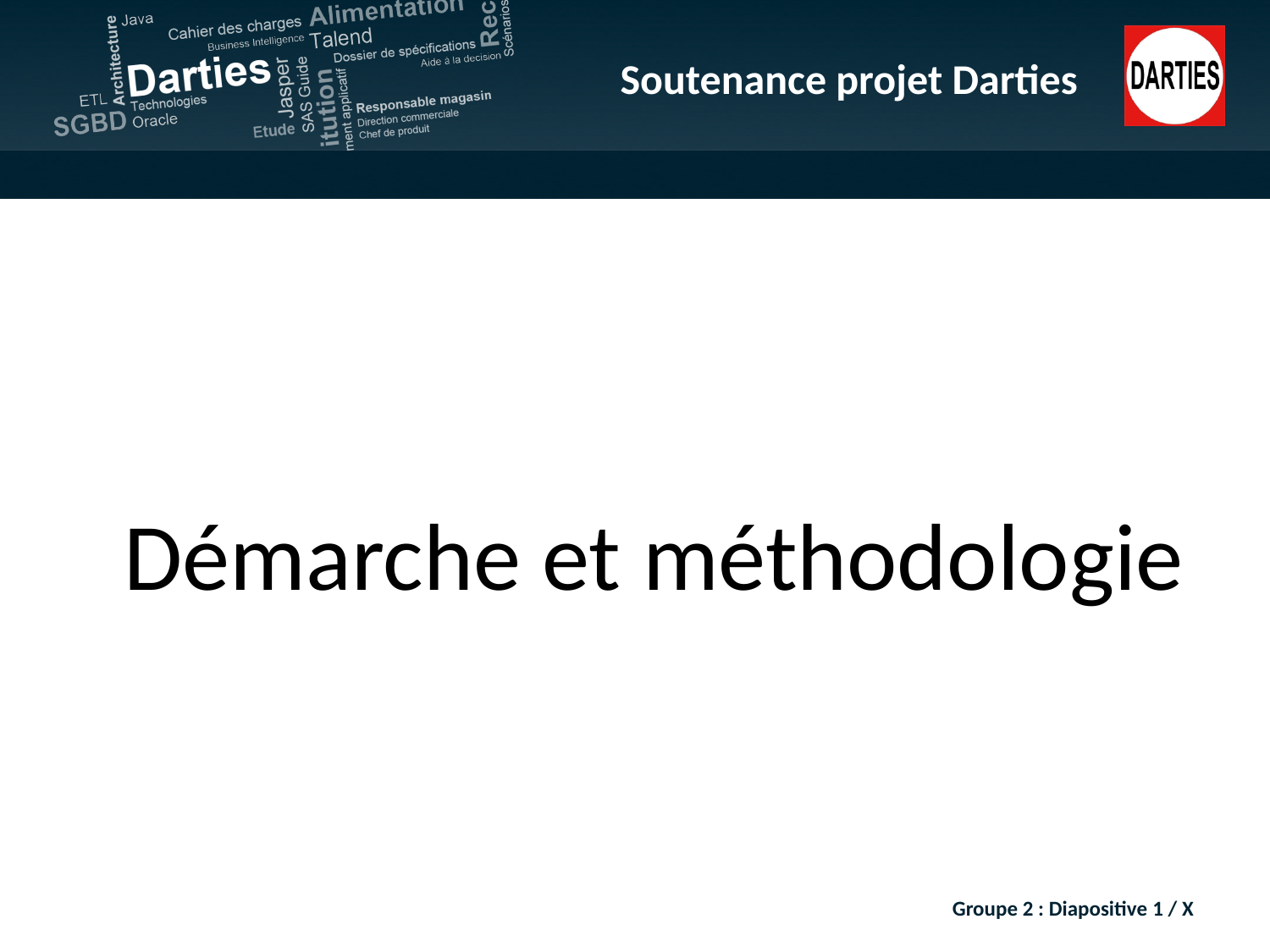

Démarche et méthodologie
Groupe 2 : Diapositive 1 / X